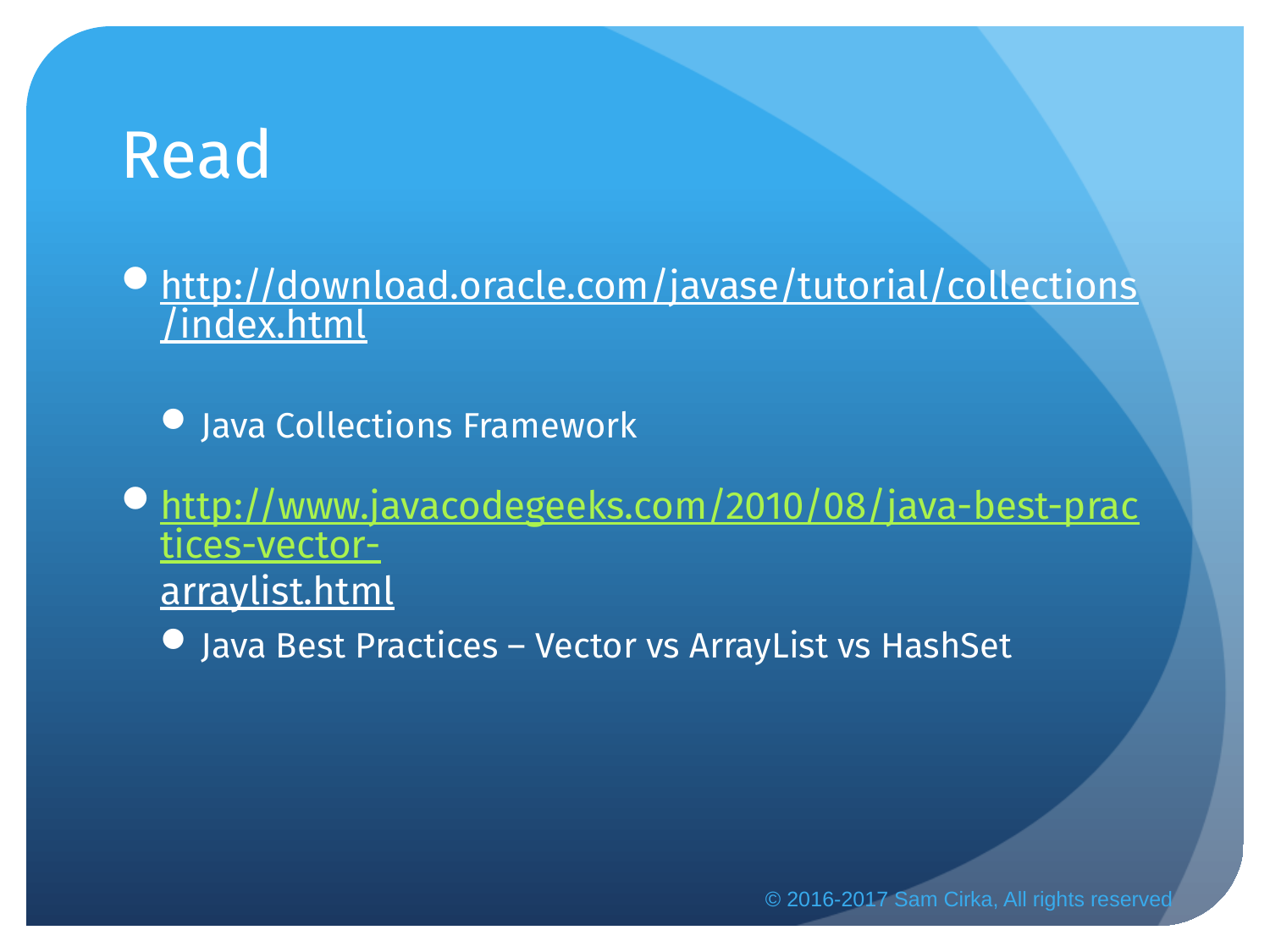

# Read
http://download.oracle.com/javase/tutorial/collections/index.html
Java Collections Framework
http://www.javacodegeeks.com/2010/08/java-best-practices-vector-arraylist.html
Java Best Practices – Vector vs ArrayList vs HashSet
© 2016-2017 Sam Cirka, All rights reserved